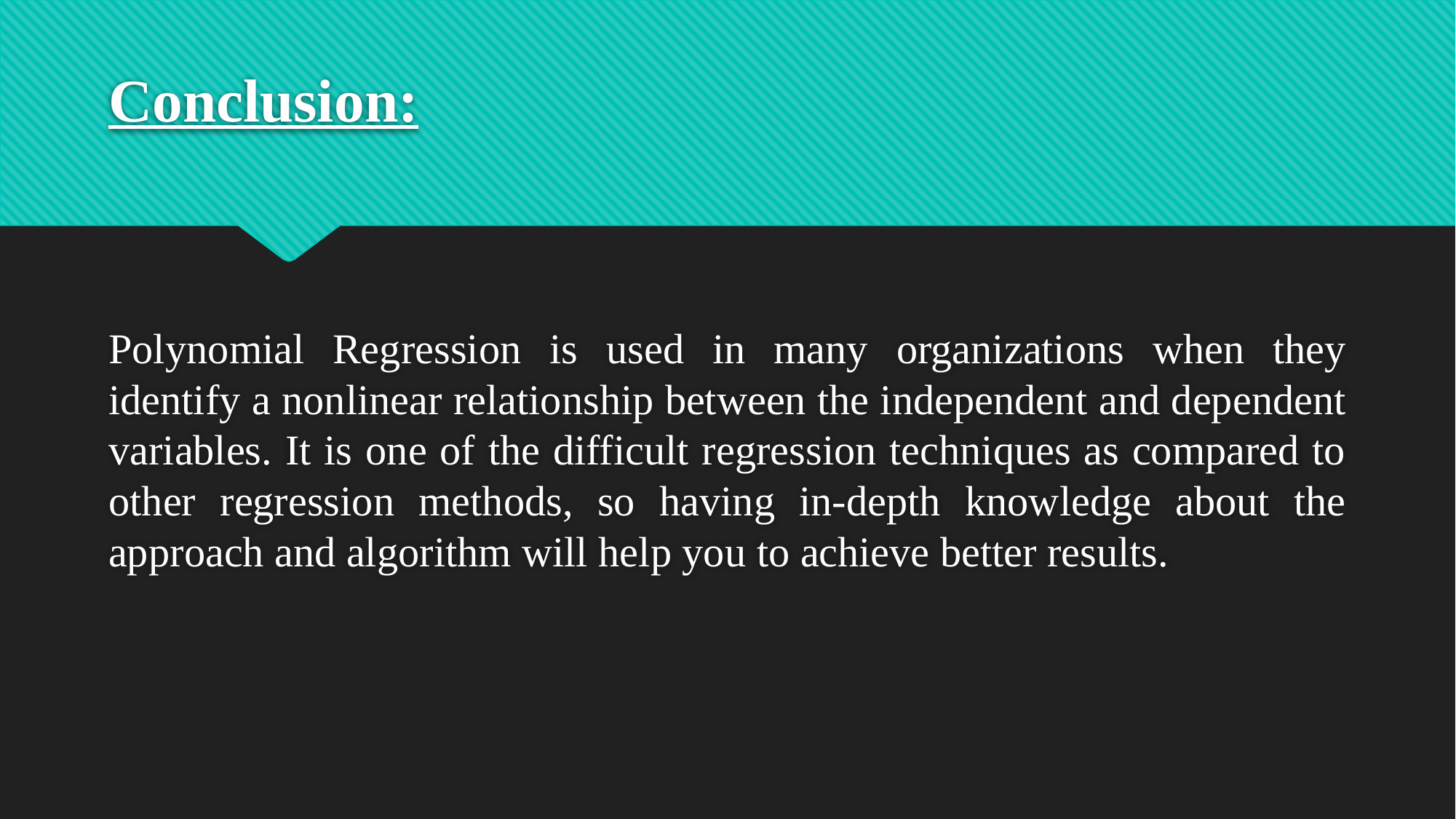

# Conclusion:
Polynomial Regression is used in many organizations when they identify a nonlinear relationship between the independent and dependent variables. It is one of the difficult regression techniques as compared to other regression methods, so having in-depth knowledge about the approach and algorithm will help you to achieve better results.